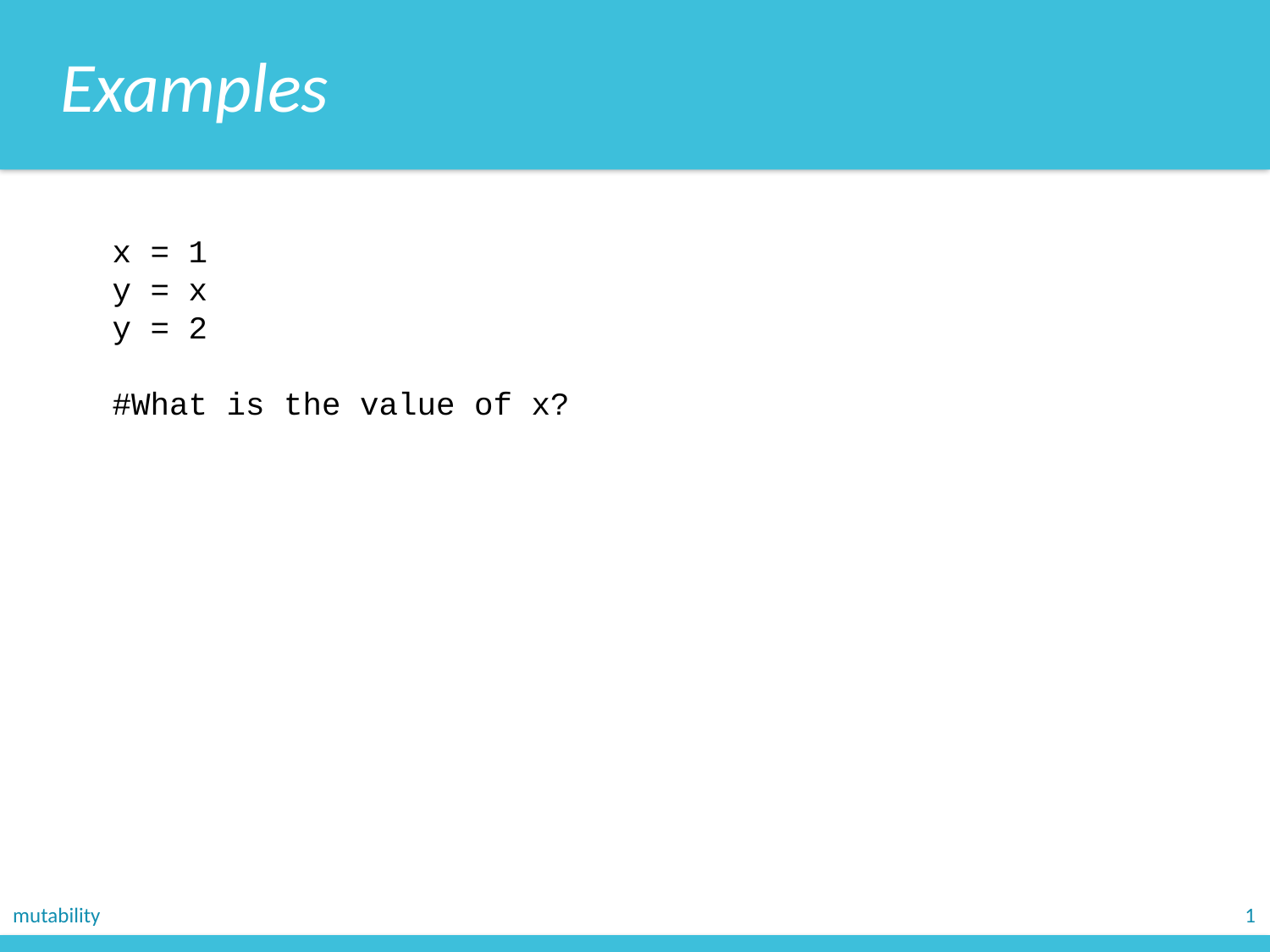

Examples
x = 1
y = x
y = 2

#What is the value of x?
mutability
1